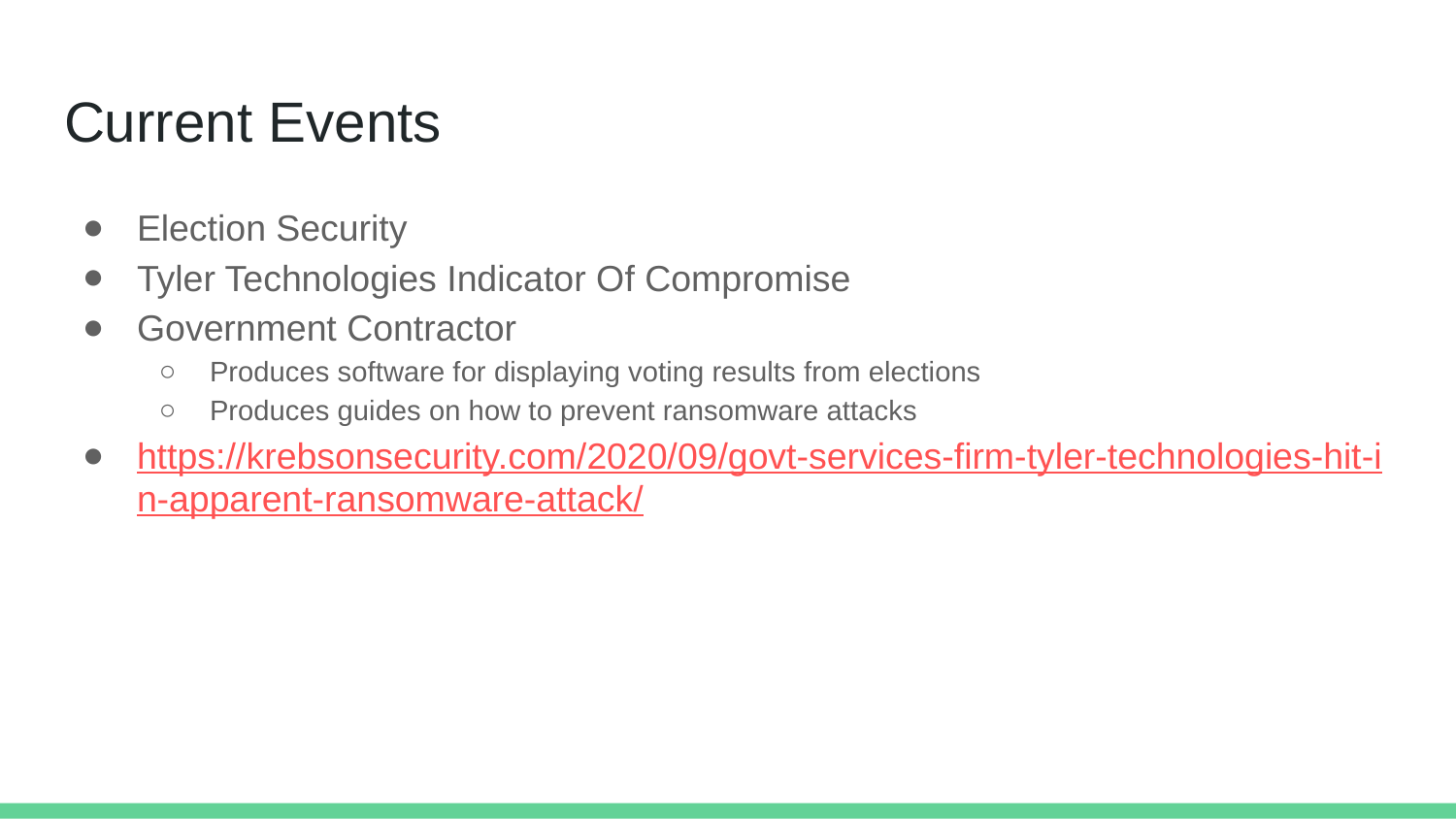

# Current Events
Election Security
Tyler Technologies Indicator Of Compromise
Government Contractor
Produces software for displaying voting results from elections
Produces guides on how to prevent ransomware attacks
https://krebsonsecurity.com/2020/09/govt-services-firm-tyler-technologies-hit-in-apparent-ransomware-attack/